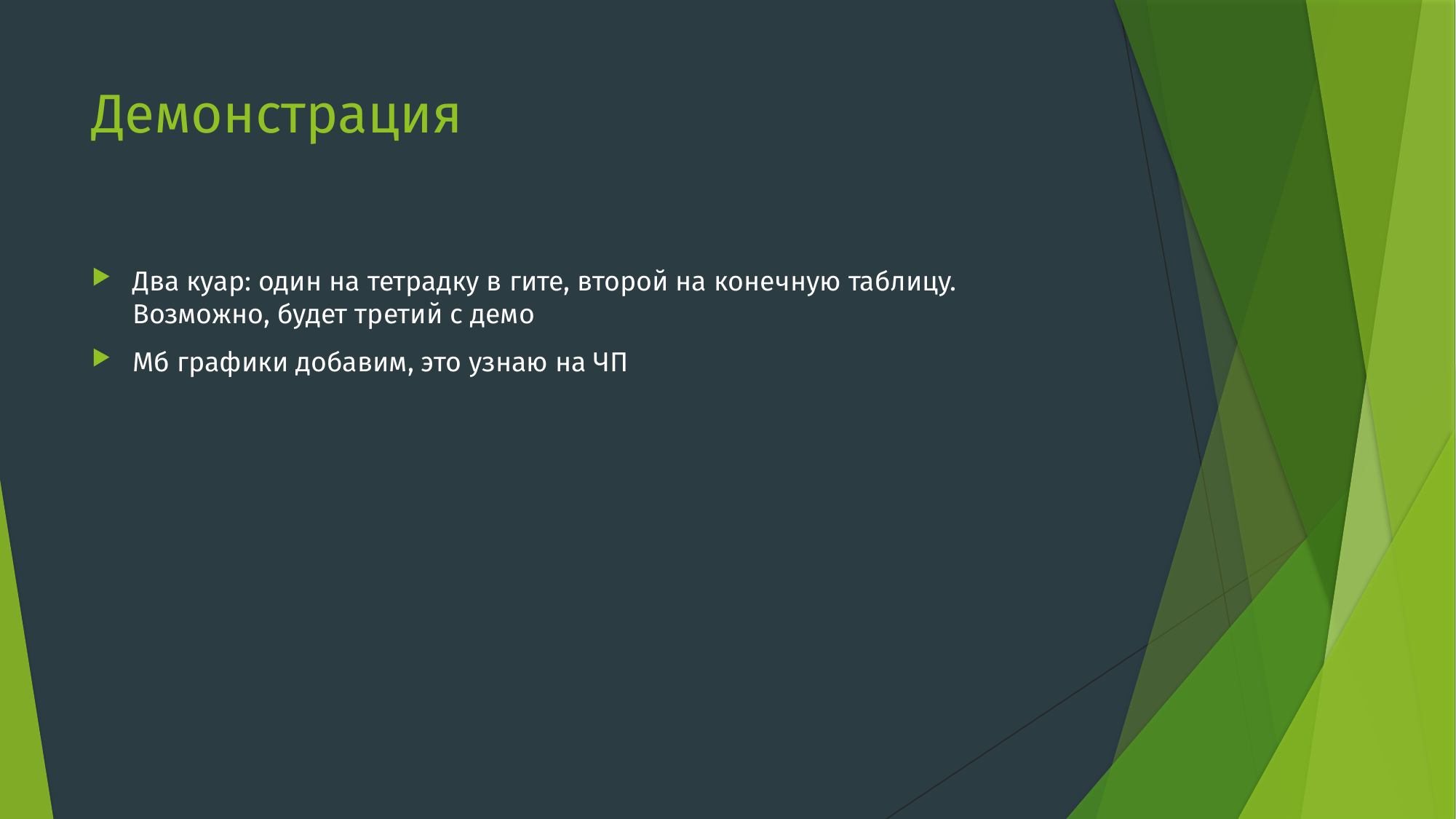

# Демонстрация
Два куар: один на тетрадку в гите, второй на конечную таблицу. Возможно, будет третий с демо
Мб графики добавим, это узнаю на ЧП